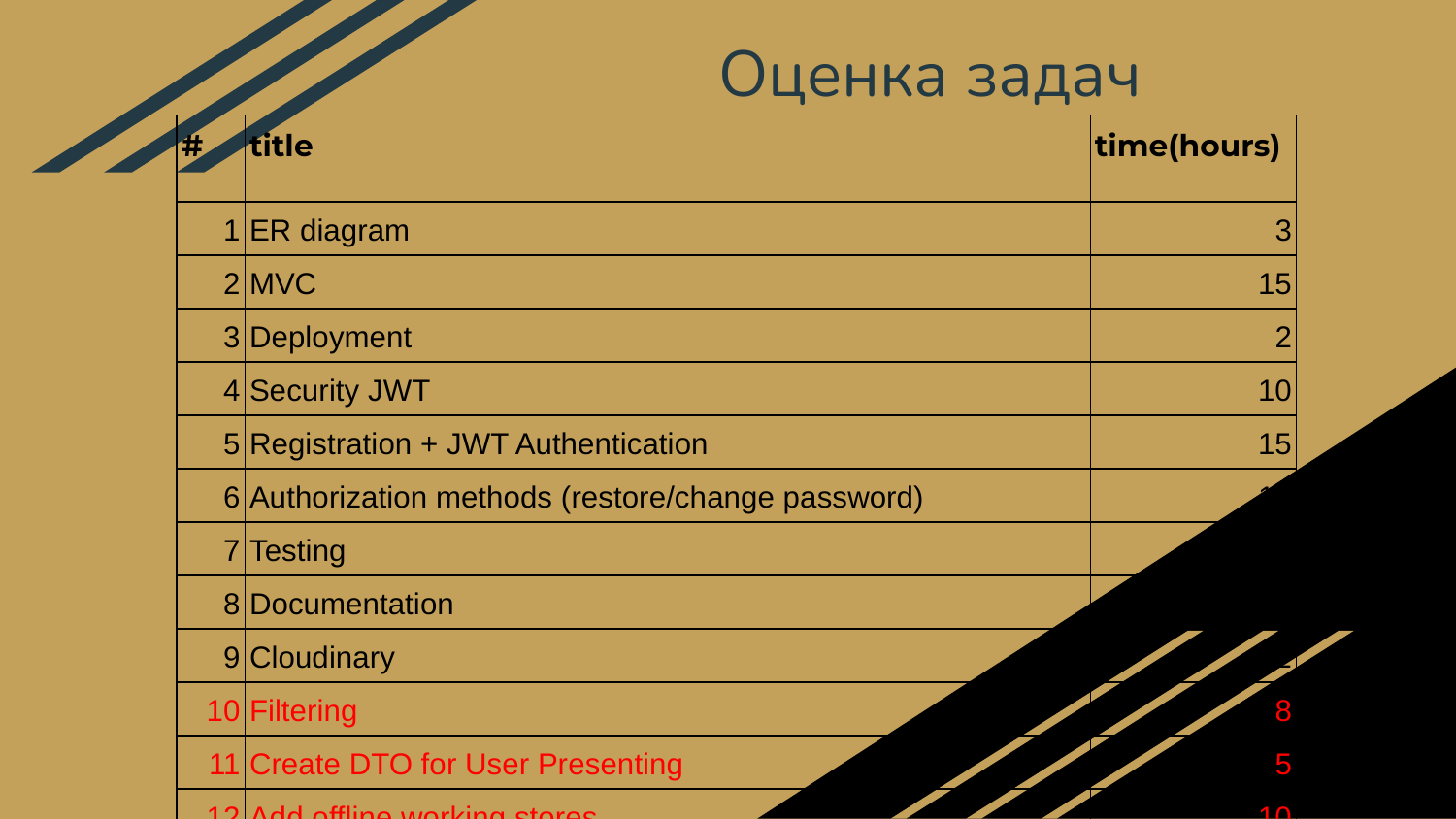

Оценка задач
| # | title | time(hours) |
| --- | --- | --- |
| 1 | ER diagram | 3 |
| 2 | MVC | 15 |
| 3 | Deployment | 2 |
| 4 | Security JWT | 10 |
| 5 | Registration + JWT Authentication | 15 |
| 6 | Authorization methods (restore/change password) | 10 |
| 7 | Testing | 18 |
| 8 | Documentation | 2 |
| 9 | Cloudinary | 2 |
| 10 | Filtering | 8 |
| 11 | Create DTO for User Presenting | 5 |
| 12 | Add offline working stores | 10 |
|  | total | 100 |